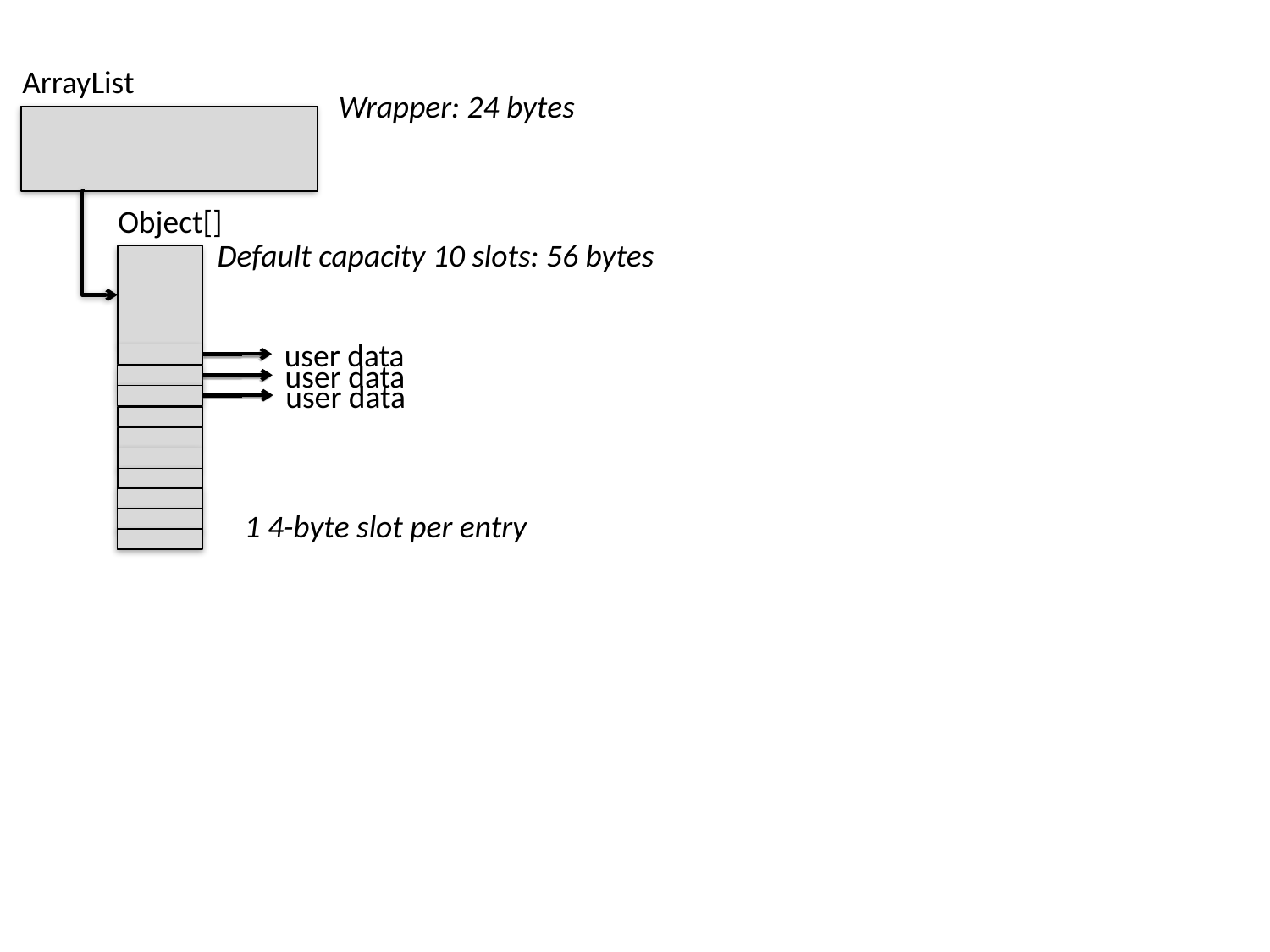

ArrayList
 Wrapper: 24 bytes

Object[]
Default capacity 10 slots: 56 bytes

user data

user data

user data

1 4-byte slot per entry